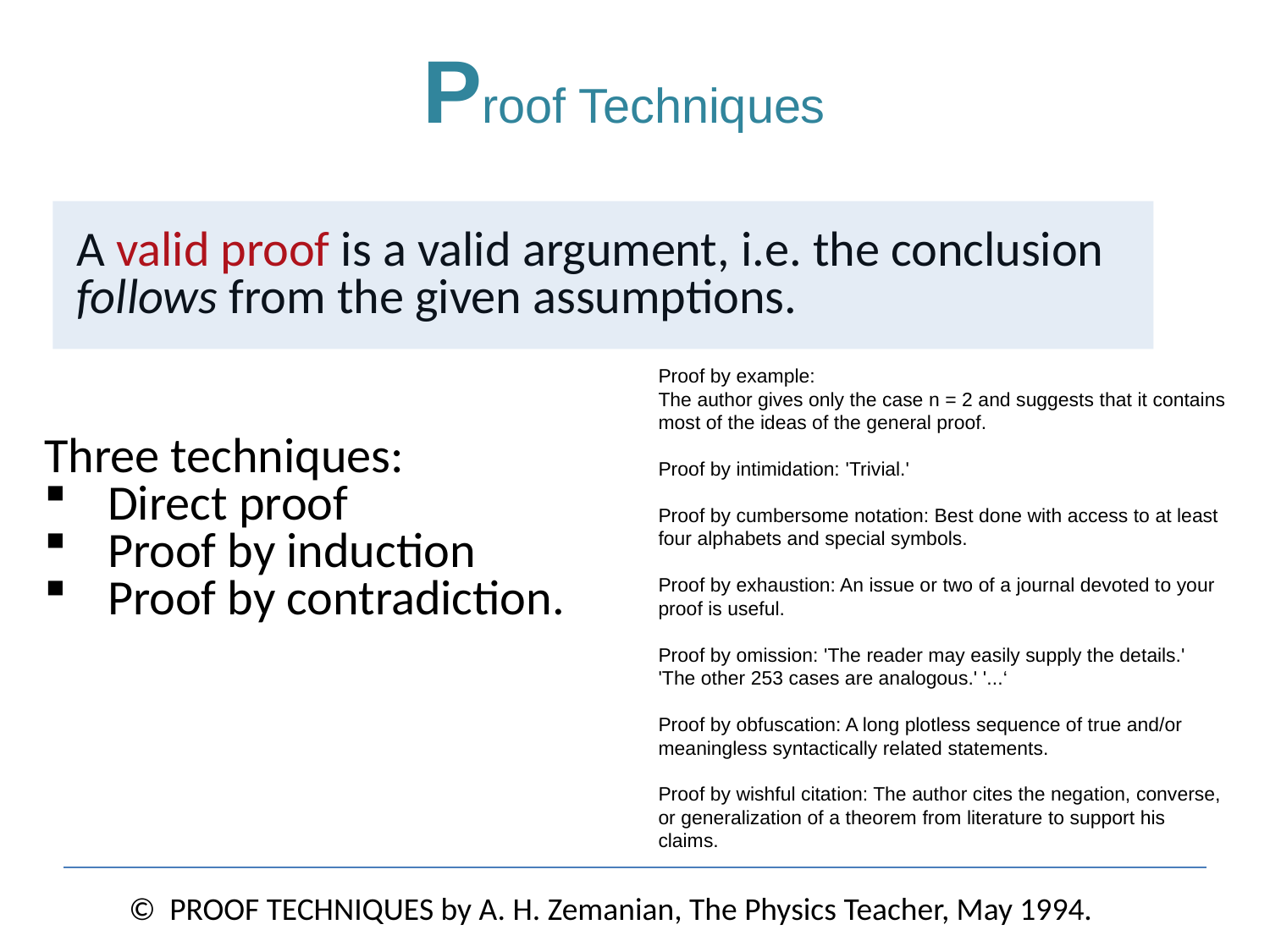

# Proof Techniques

A valid proof is a valid argument, i.e. the conclusion follows from the given assumptions.

Proof by example:
The author gives only the case n = 2 and suggests that it contains most of the ideas of the general proof.

Proof by intimidation: 'Trivial.'

Proof by cumbersome notation: Best done with access to at least four alphabets and special symbols.

Proof by exhaustion: An issue or two of a journal devoted to your proof is useful.

Proof by omission: 'The reader may easily supply the details.' 'The other 253 cases are analogous.' '...‘

Proof by obfuscation: A long plotless sequence of true and/or meaningless syntactically related statements.

Proof by wishful citation: The author cites the negation, converse, or generalization of a theorem from literature to support his claims.

Three techniques:
Direct proof
Proof by induction
Proof by contradiction.
©  PROOF TECHNIQUES by A. H. Zemanian, The Physics Teacher, May 1994.